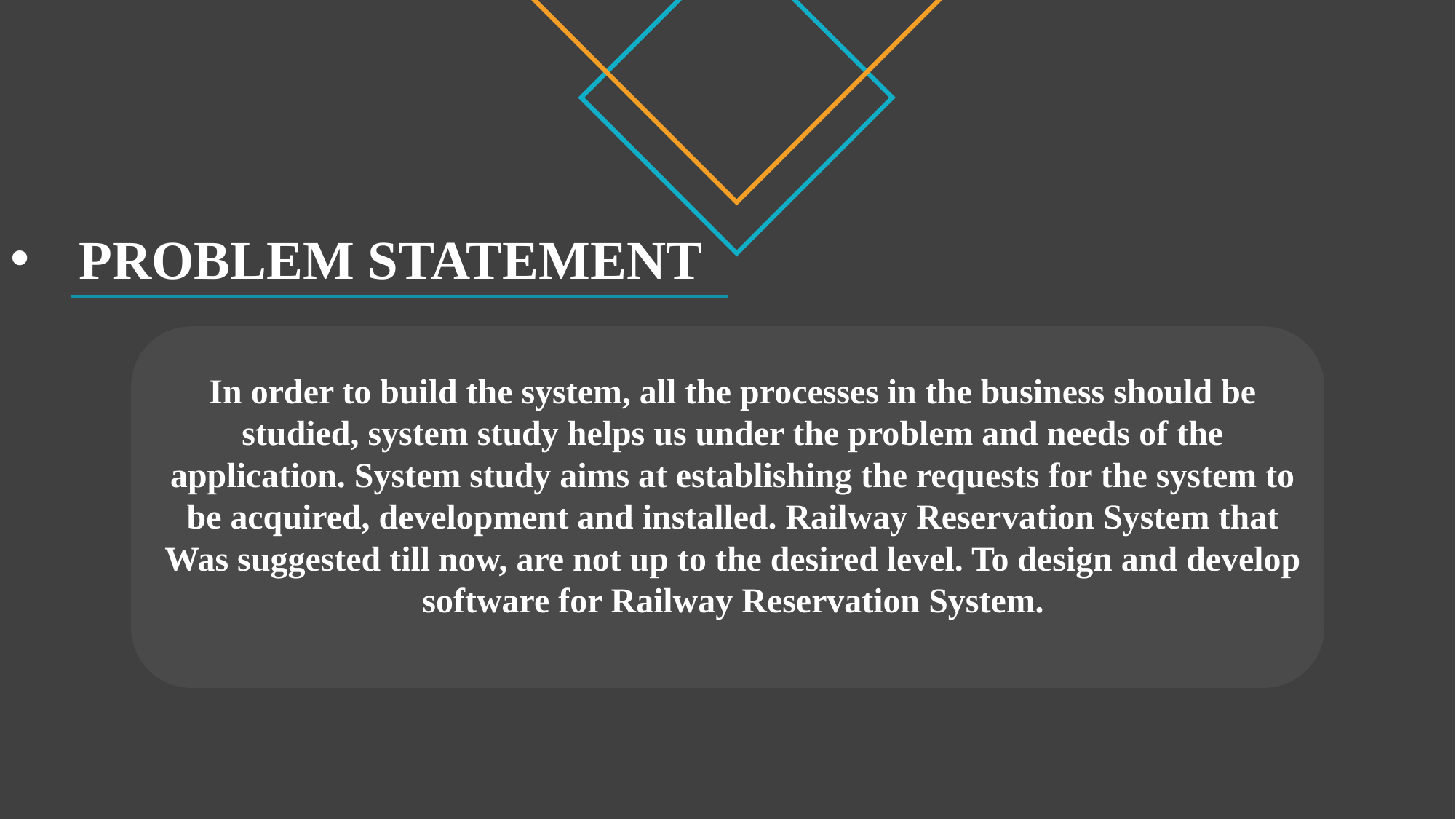

PROBLEM STATEMENT

In order to build the system, all the processes in the business should be studied, system study helps us under the problem and needs of the application. System study aims at establishing the requests for the system to be acquired, development and installed. Railway Reservation System that Was suggested till now, are not up to the desired level. To design and develop software for Railway Reservation System.